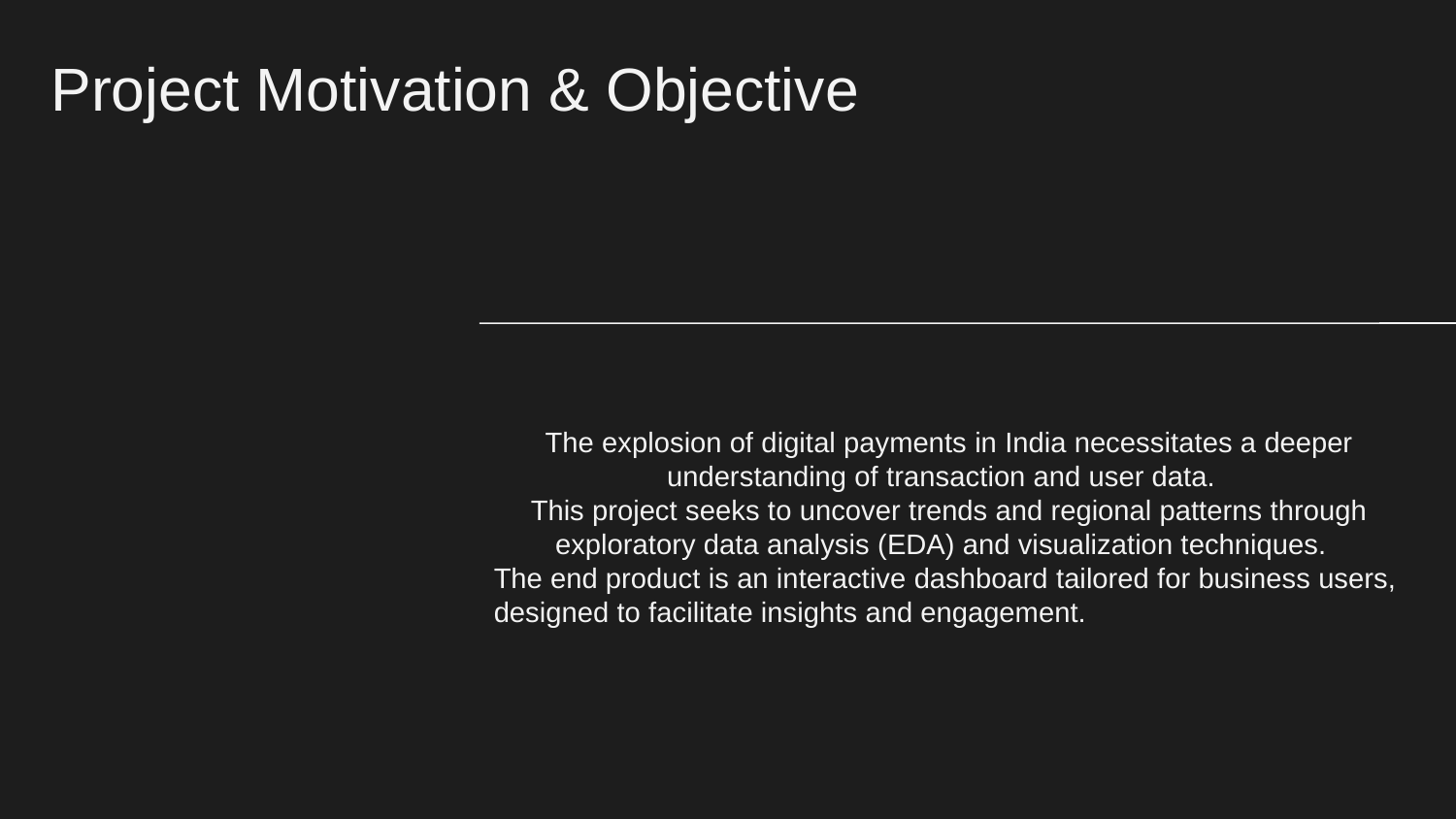

# Project Motivation & Objective
The explosion of digital payments in India necessitates a deeper understanding of transaction and user data.
This project seeks to uncover trends and regional patterns through exploratory data analysis (EDA) and visualization techniques.
The end product is an interactive dashboard tailored for business users, designed to facilitate insights and engagement.